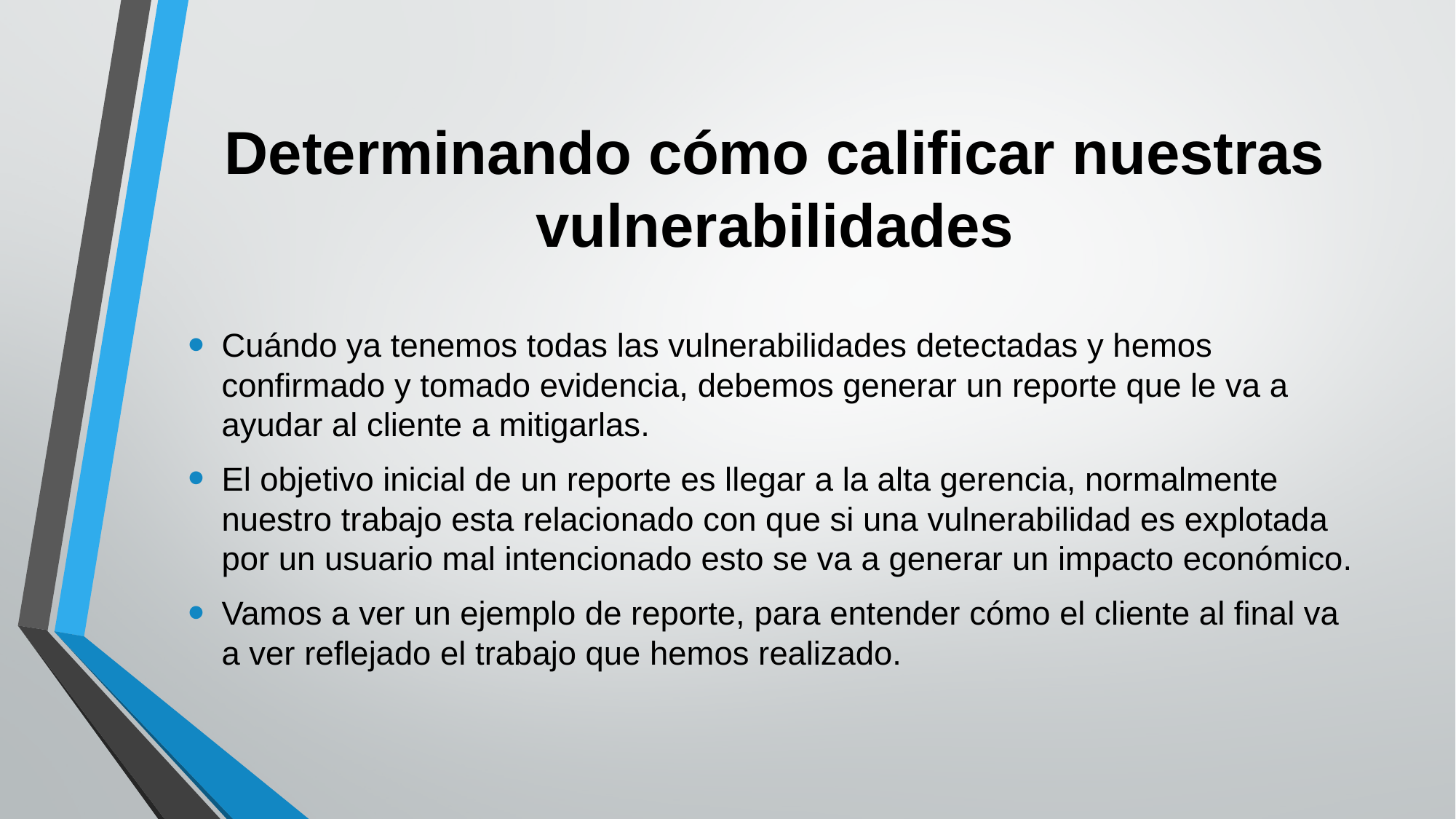

# Determinando cómo calificar nuestras vulnerabilidades
Cuándo ya tenemos todas las vulnerabilidades detectadas y hemos confirmado y tomado evidencia, debemos generar un reporte que le va a ayudar al cliente a mitigarlas.
El objetivo inicial de un reporte es llegar a la alta gerencia, normalmente nuestro trabajo esta relacionado con que si una vulnerabilidad es explotada por un usuario mal intencionado esto se va a generar un impacto económico.
Vamos a ver un ejemplo de reporte, para entender cómo el cliente al final va a ver reflejado el trabajo que hemos realizado.